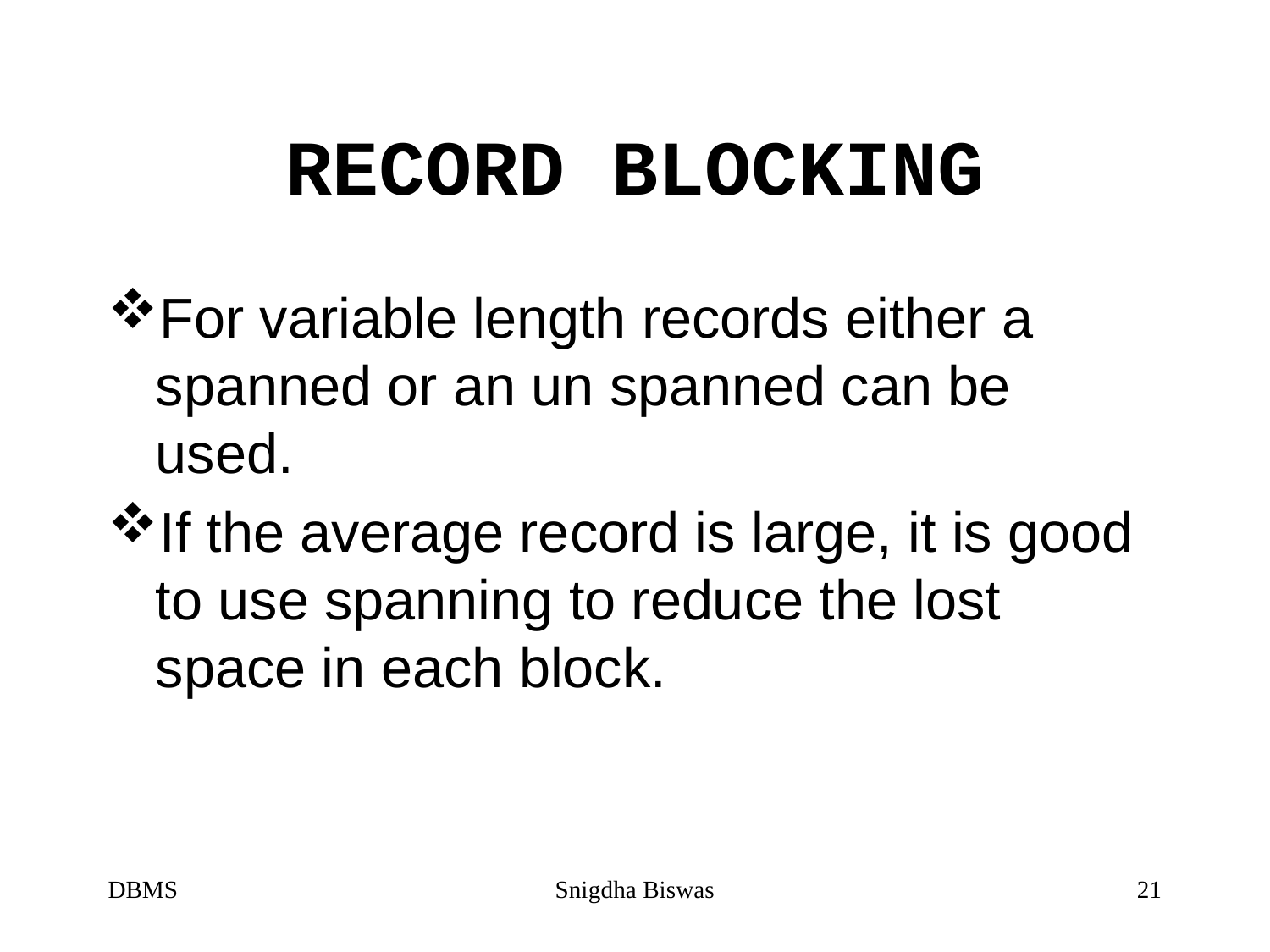

# RECORD BLOCKING
For variable length records either a spanned or an un spanned can be used.
If the average record is large, it is good to use spanning to reduce the lost space in each block.
DBMS
Snigdha Biswas
21